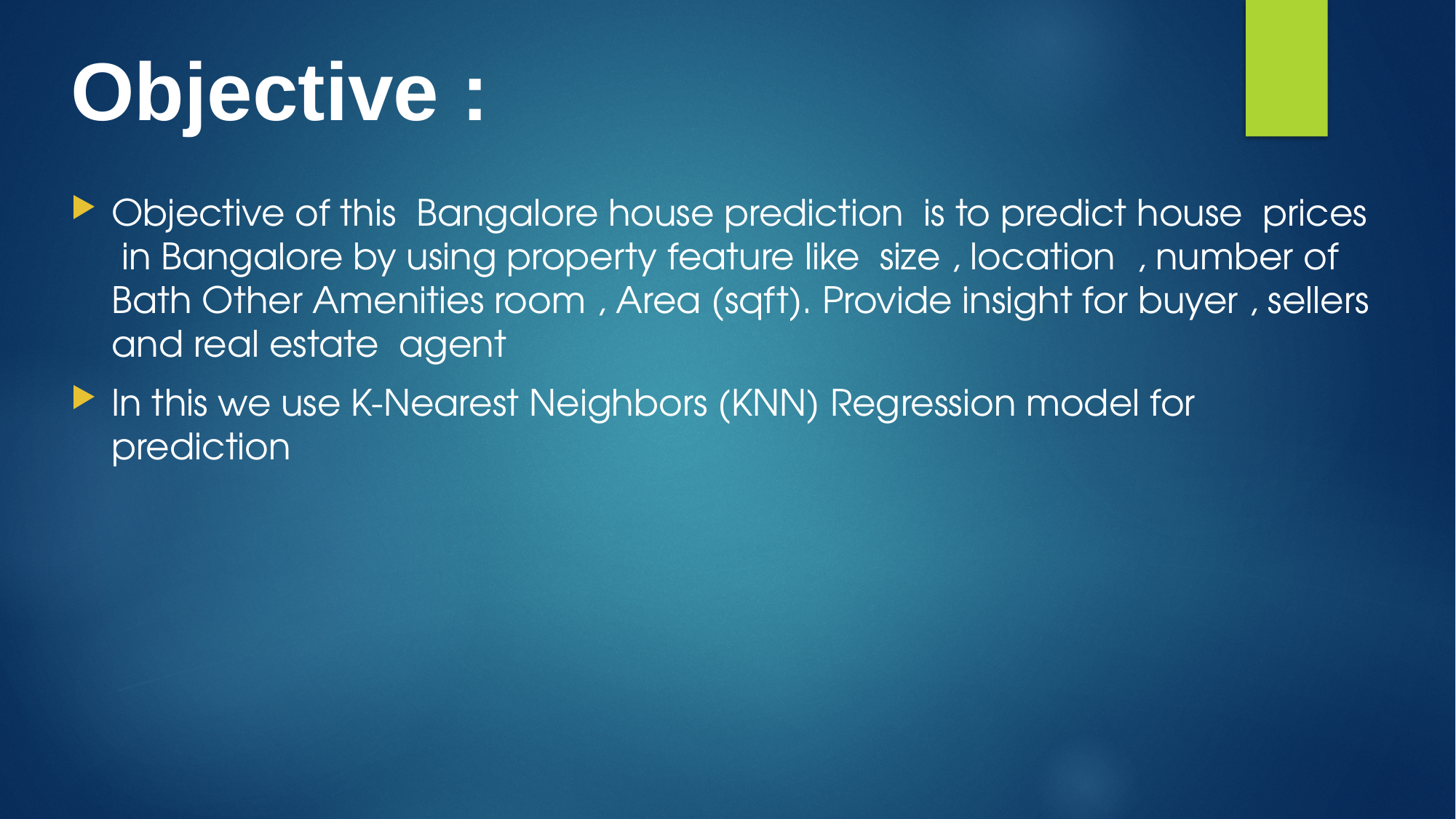

# Objective :
Objective of this  Bangalore house prediction  is to predict house  prices  in Bangalore by using property feature like  size , location  , number of Bath Other Amenities room , Area (sqft). Provide insight for buyer , sellers and real estate  agent
In this we use K-Nearest Neighbors (KNN) Regression model for prediction